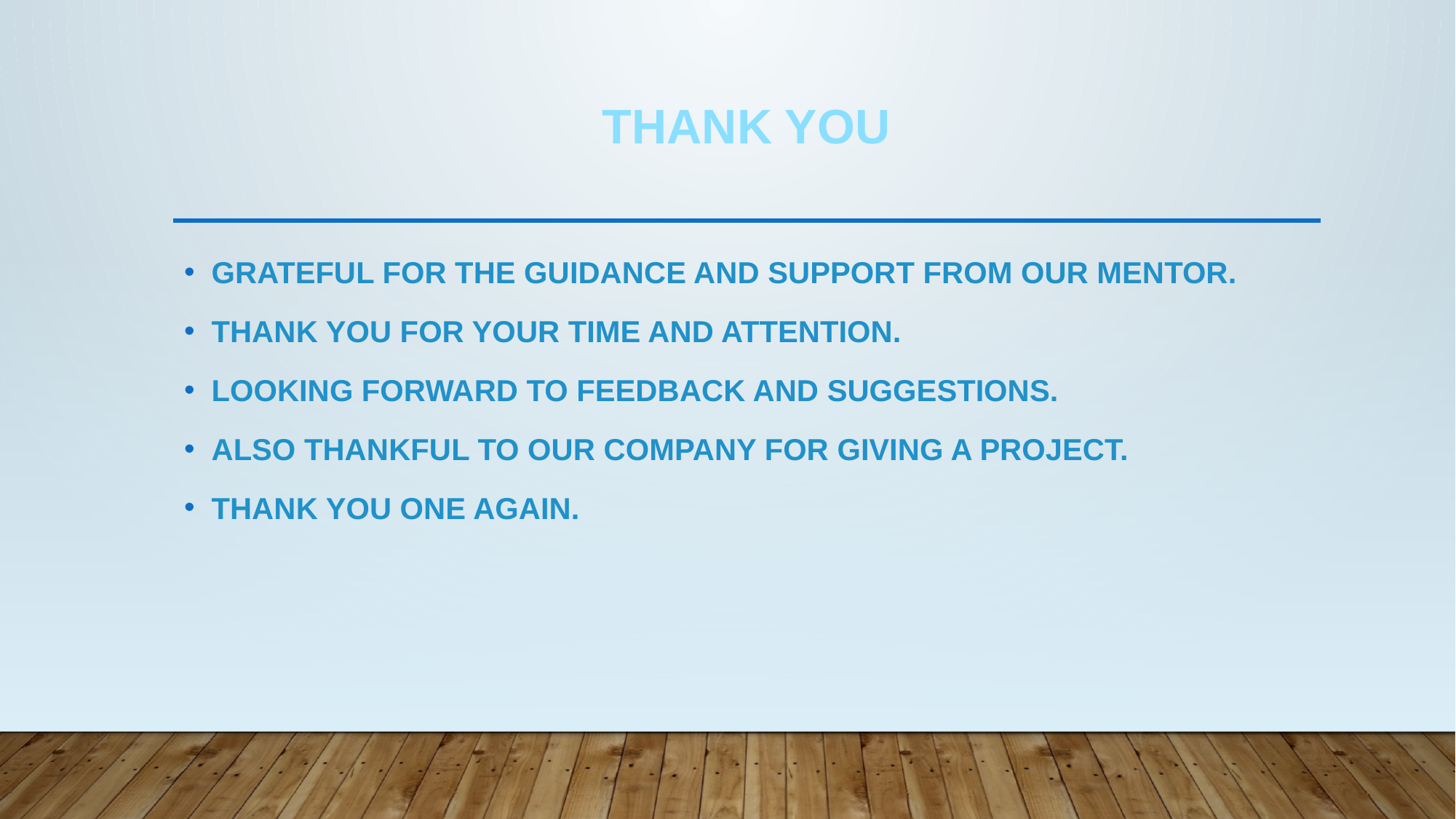

# THANK YOU
GRATEFUL FOR THE GUIDANCE AND SUPPORT FROM OUR MENTOR.
THANK YOU FOR YOUR TIME AND ATTENTION.
LOOKING FORWARD TO FEEDBACK AND SUGGESTIONS.
ALSO THANKFUL TO OUR COMPANY FOR GIVING A PROJECT.
THANK YOU ONE AGAIN.